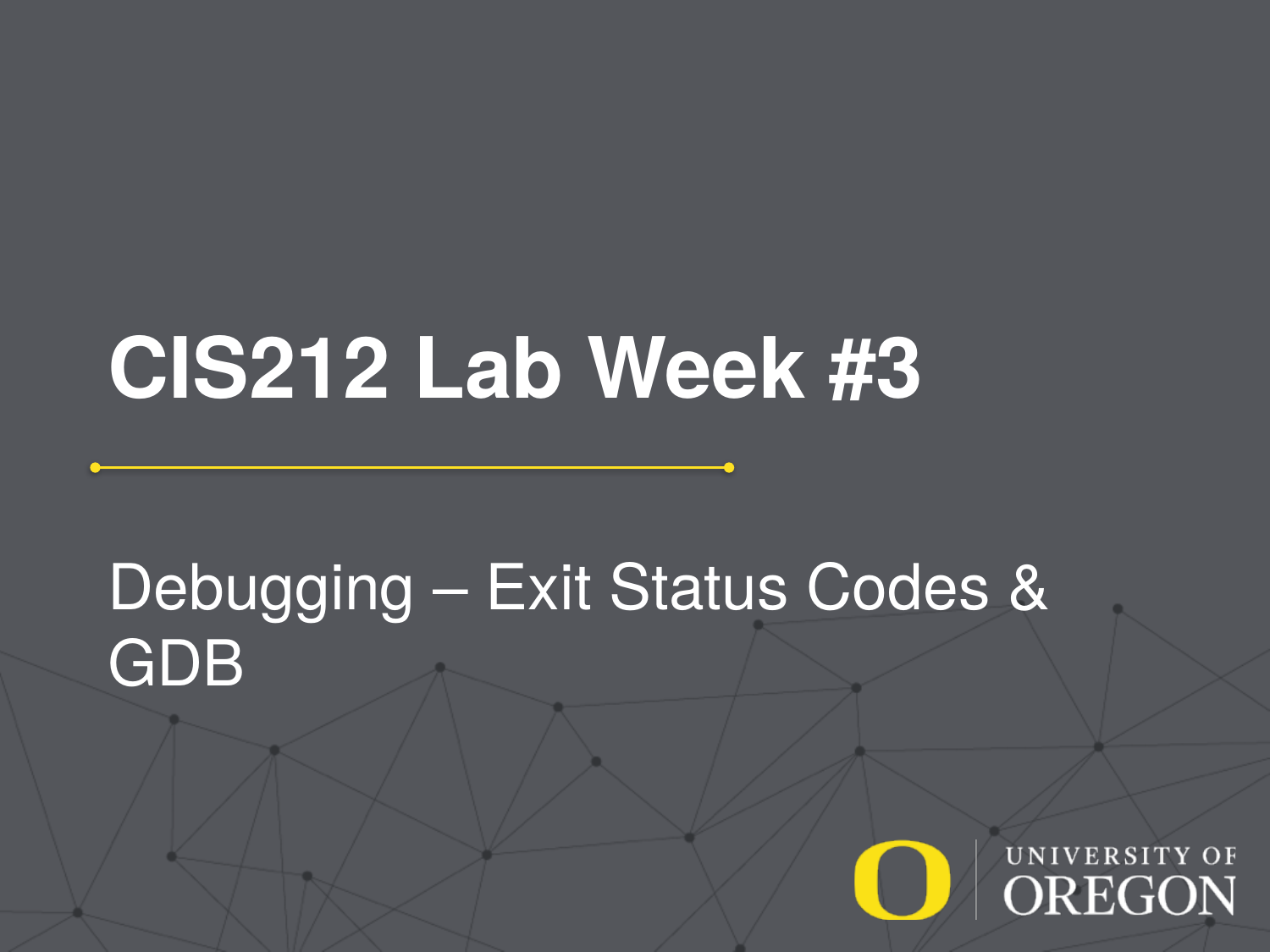

# CIS212 Lab Week #3
Debugging – Exit Status Codes & GDB